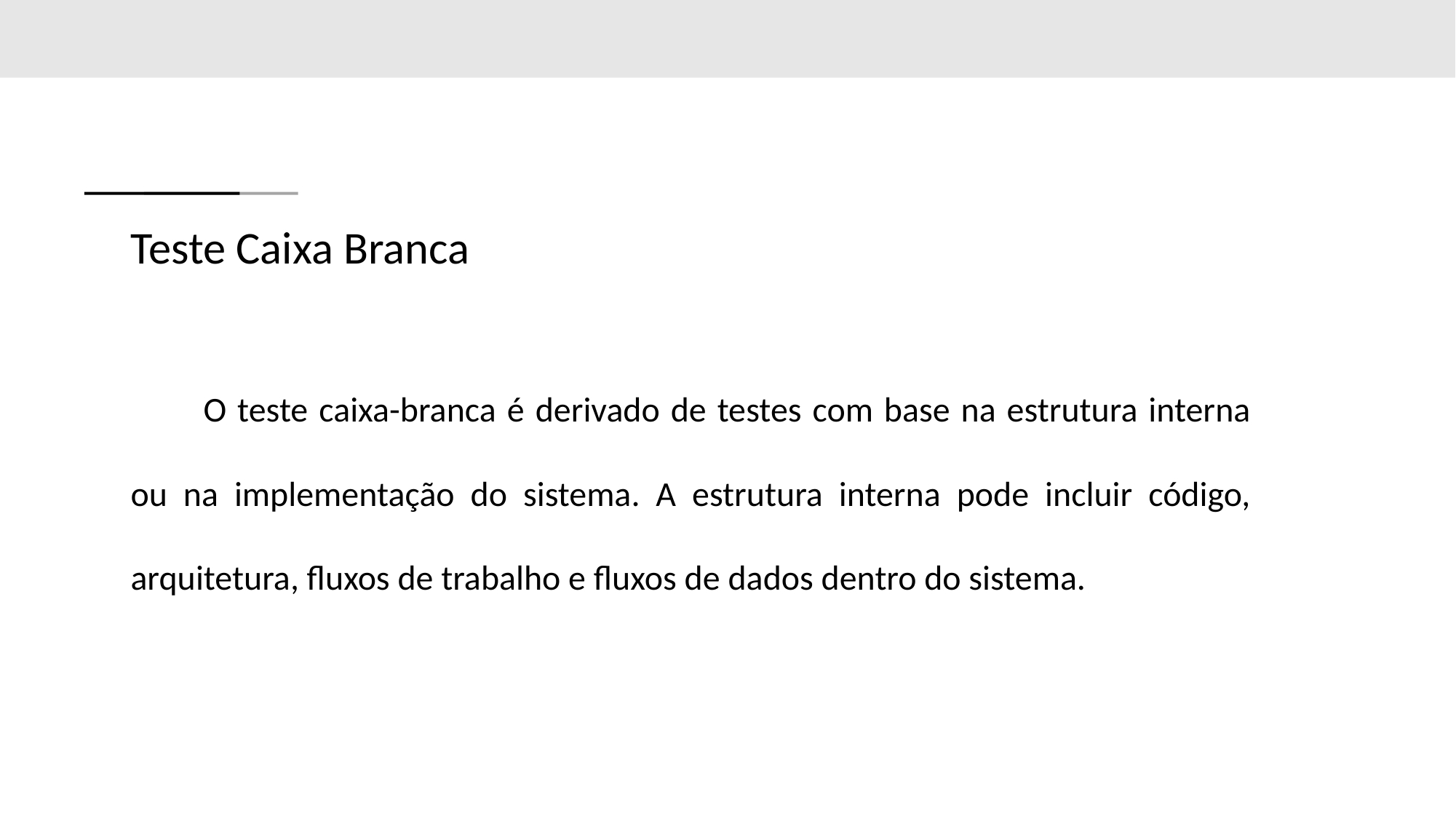

# Teste Caixa Branca
O teste caixa-branca é derivado de testes com base na estrutura interna ou na implementação do sistema. A estrutura interna pode incluir código, arquitetura, fluxos de trabalho e fluxos de dados dentro do sistema.